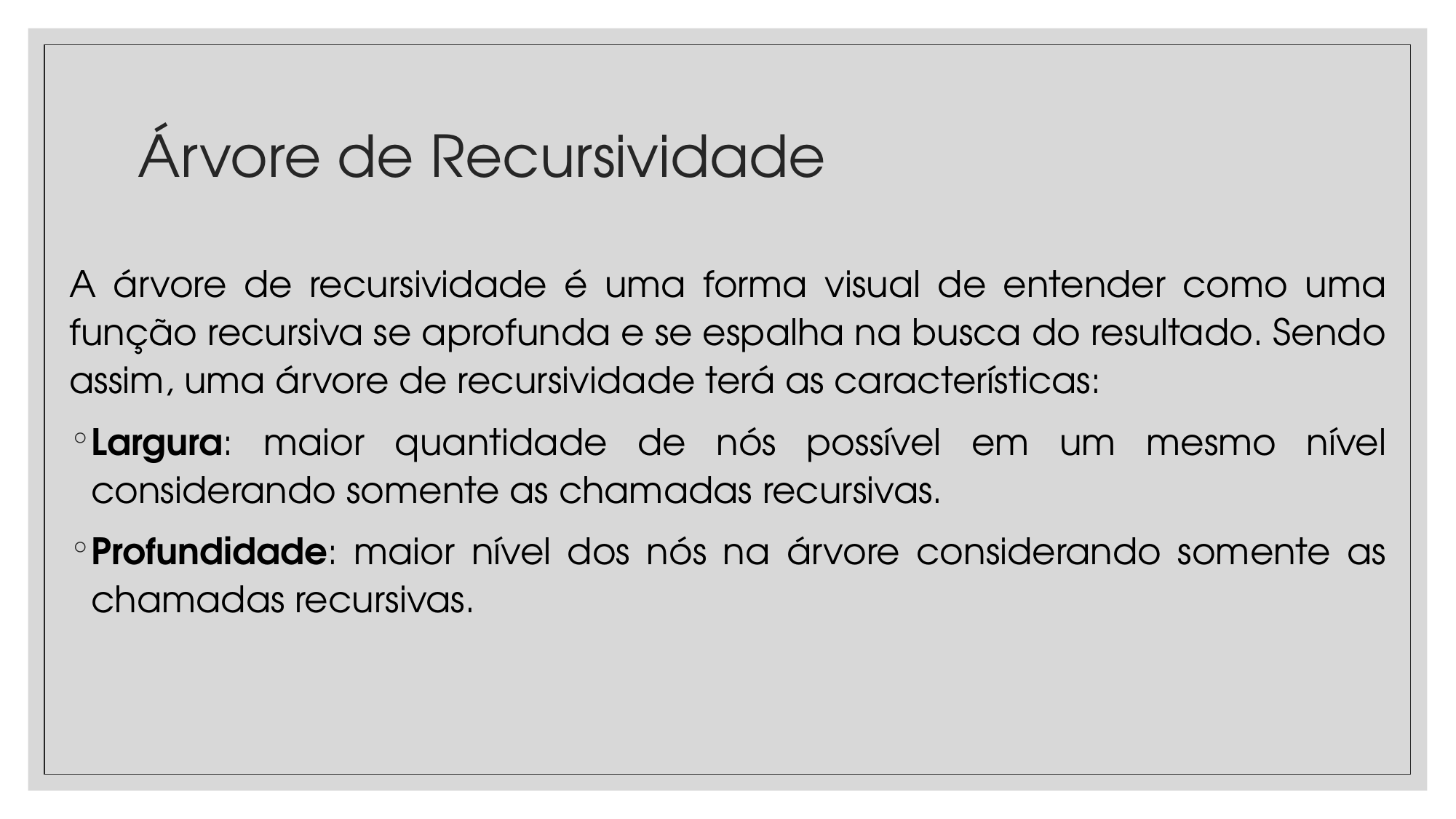

# Árvore de Recursividade
A árvore de recursividade é uma forma visual de entender como uma função recursiva se aprofunda e se espalha na busca do resultado. Sendo assim, uma árvore de recursividade terá as características:
Largura: maior quantidade de nós possível em um mesmo nível considerando somente as chamadas recursivas.
Profundidade: maior nível dos nós na árvore considerando somente as chamadas recursivas.